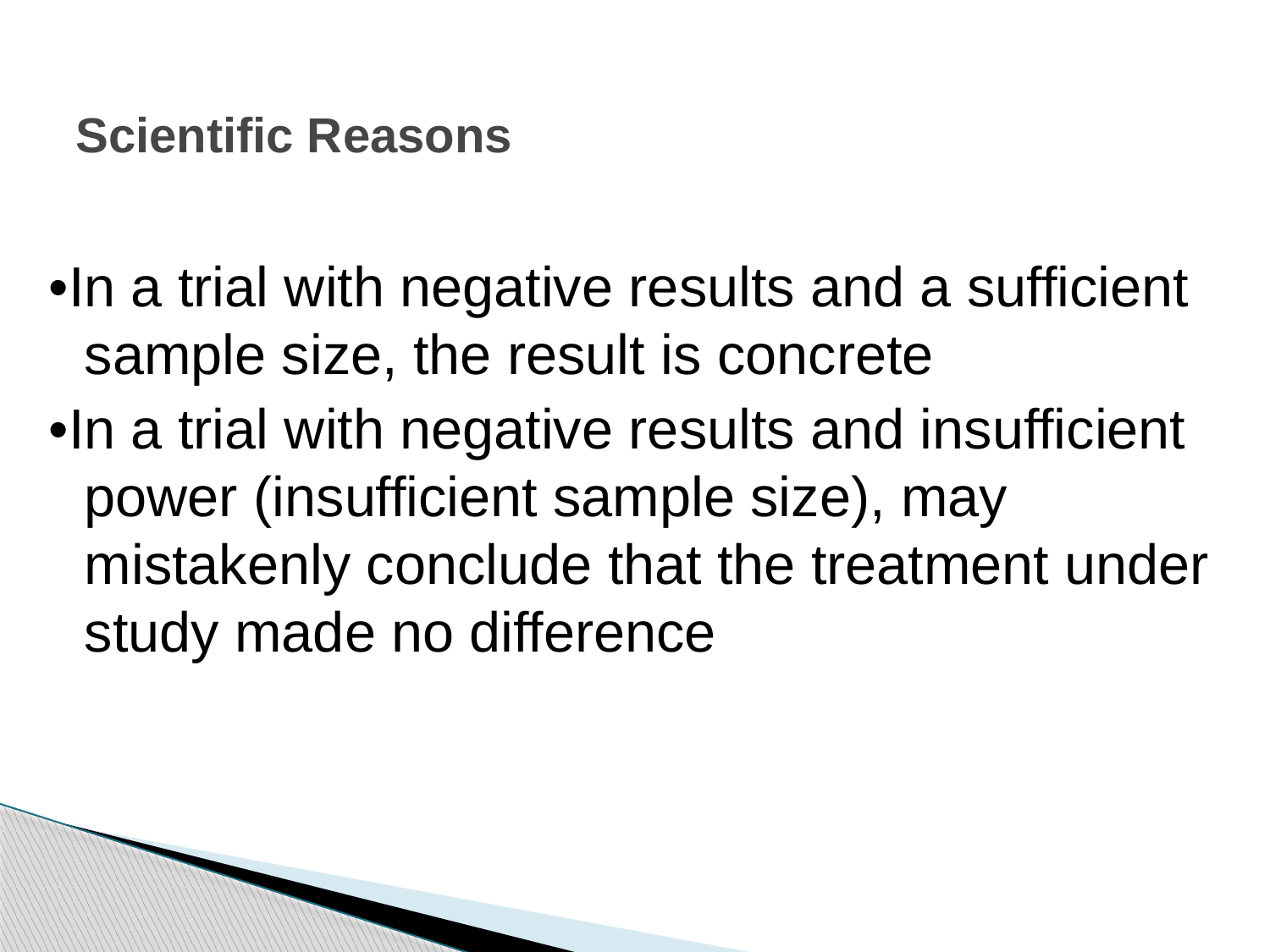

# Scientific Reasons

•In a trial with negative results and a sufficient sample size, the result is concrete
•In a trial with negative results and insufficient power (insufficient sample size), may mistakenly conclude that the treatment under study made no difference